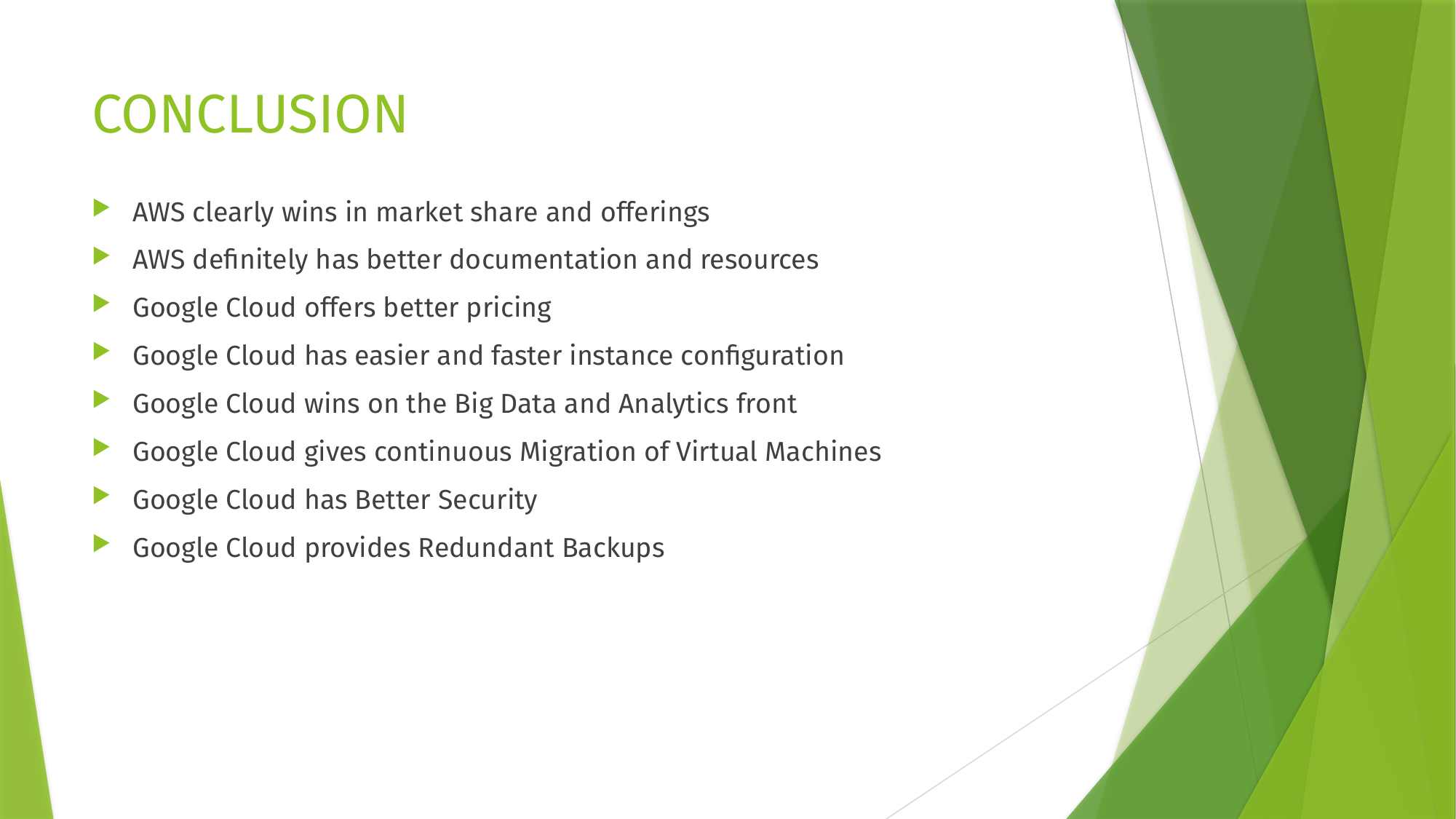

# CONCLUSION
AWS clearly wins in market share and offerings
AWS definitely has better documentation and resources
Google Cloud offers better pricing
Google Cloud has easier and faster instance configuration
Google Cloud wins on the Big Data and Analytics front
Google Cloud gives continuous Migration of Virtual Machines
Google Cloud has Better Security
Google Cloud provides Redundant Backups